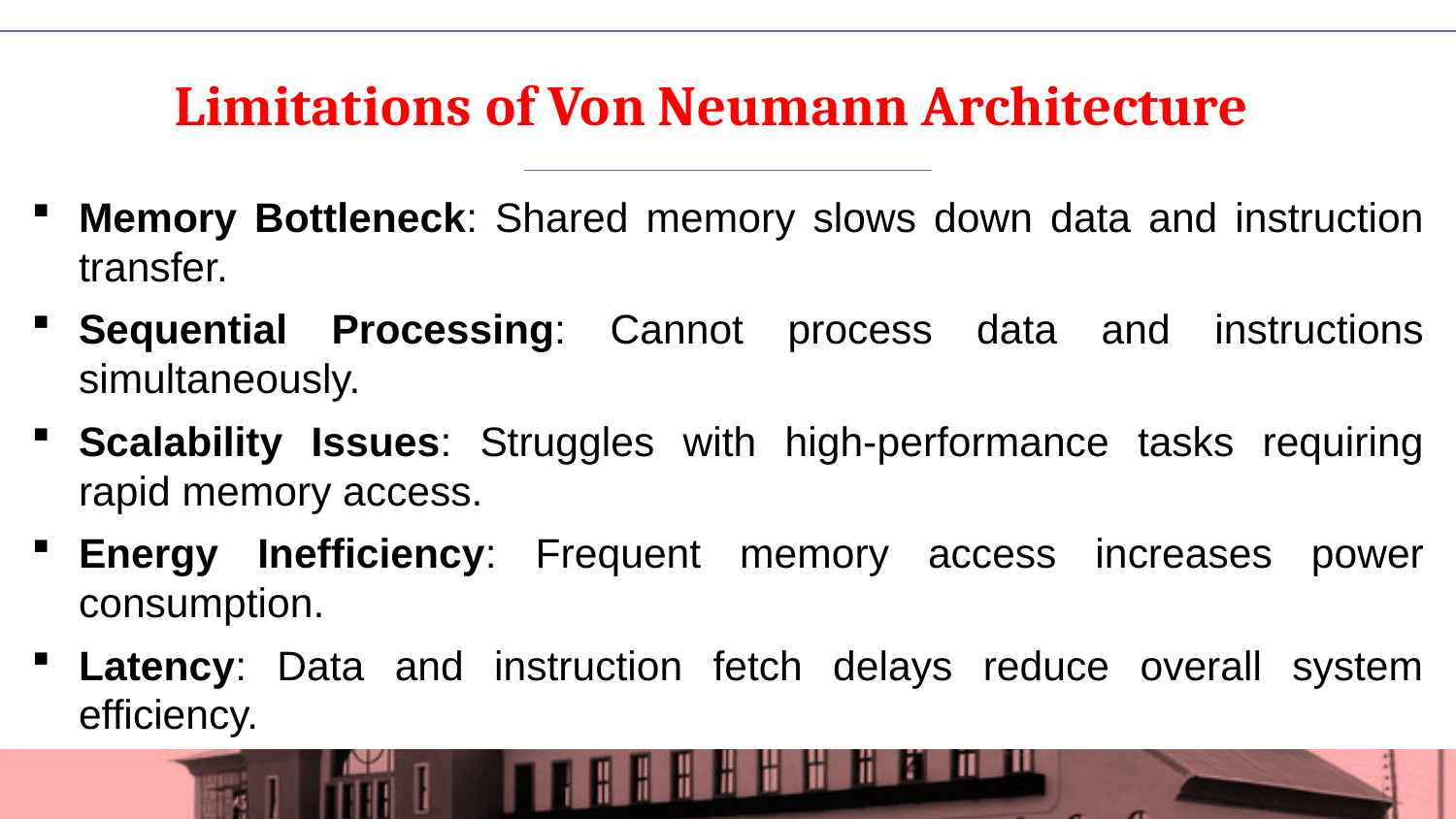

# Limitations of Von Neumann Architecture
Memory Bottleneck: Shared memory slows down data and instruction transfer.
Sequential Processing: Cannot process data and instructions simultaneously.
Scalability Issues: Struggles with high-performance tasks requiring rapid memory access.
Energy Inefficiency: Frequent memory access increases power consumption.
Latency: Data and instruction fetch delays reduce overall system efficiency.
10